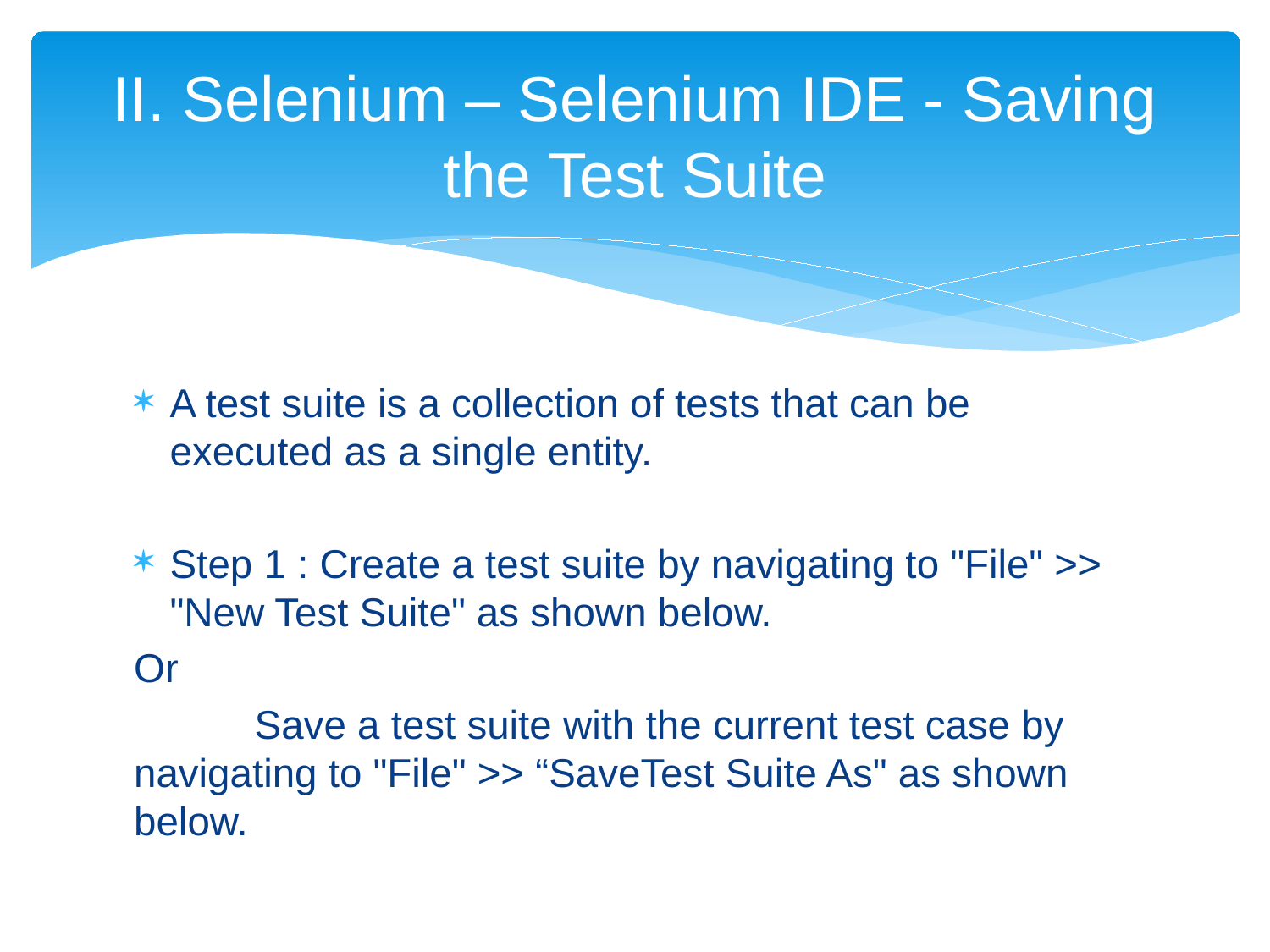

# II. Selenium – Selenium IDE - Saving the Test Suite
A test suite is a collection of tests that can be executed as a single entity.

Step 1 : Create a test suite by navigating to "File" >> "New Test Suite" as shown below.
Or
	Save a test suite with the current test case by navigating to "File" >> “SaveTest Suite As" as shown below.